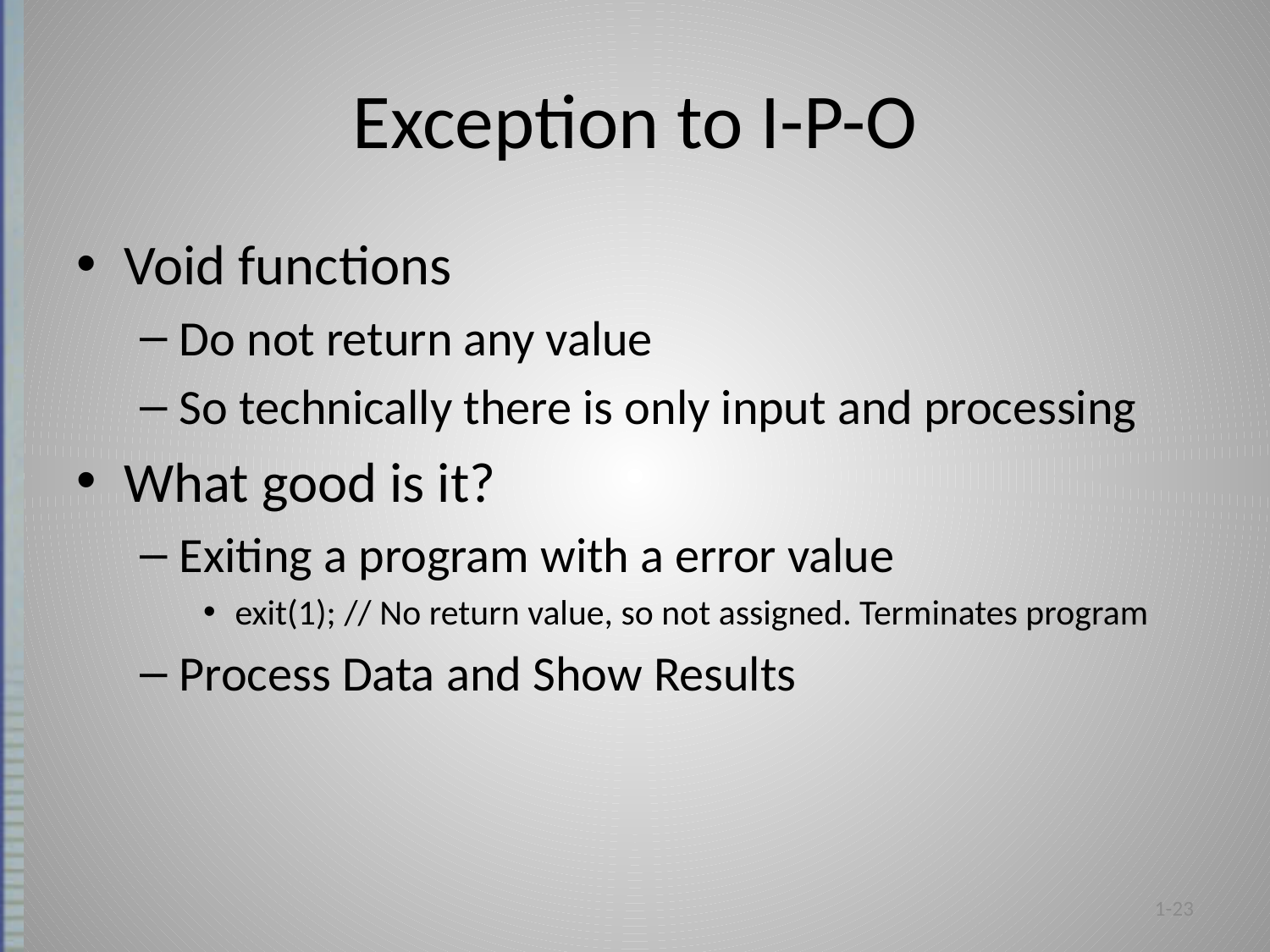

# Exception to I-P-O
Void functions
Do not return any value
So technically there is only input and processing
What good is it?
Exiting a program with a error value
exit(1); // No return value, so not assigned. Terminates program
Process Data and Show Results
1-23